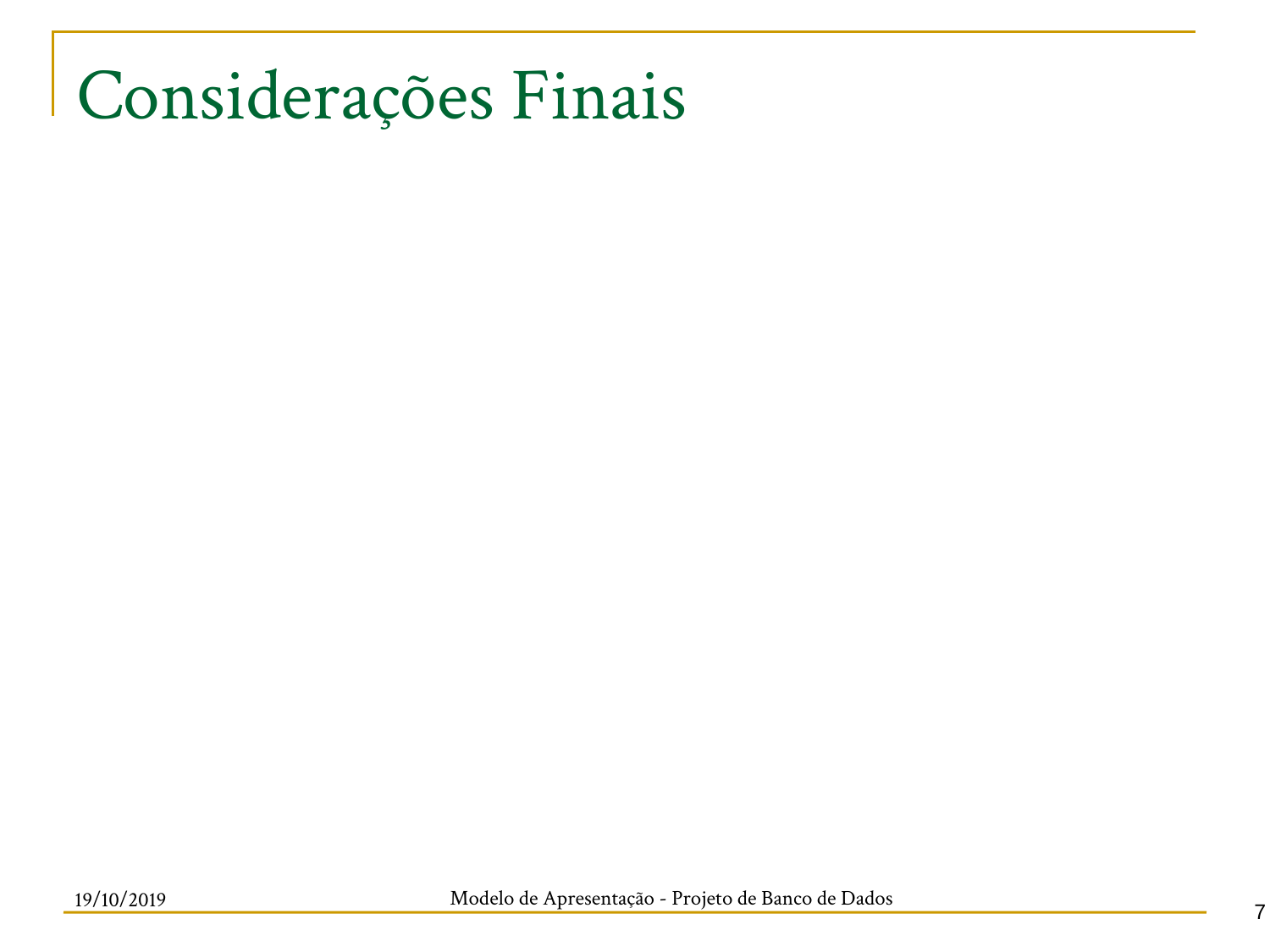

# Considerações Finais

Modelo de Apresentação - Projeto de Banco de Dados
19/10/2019
7